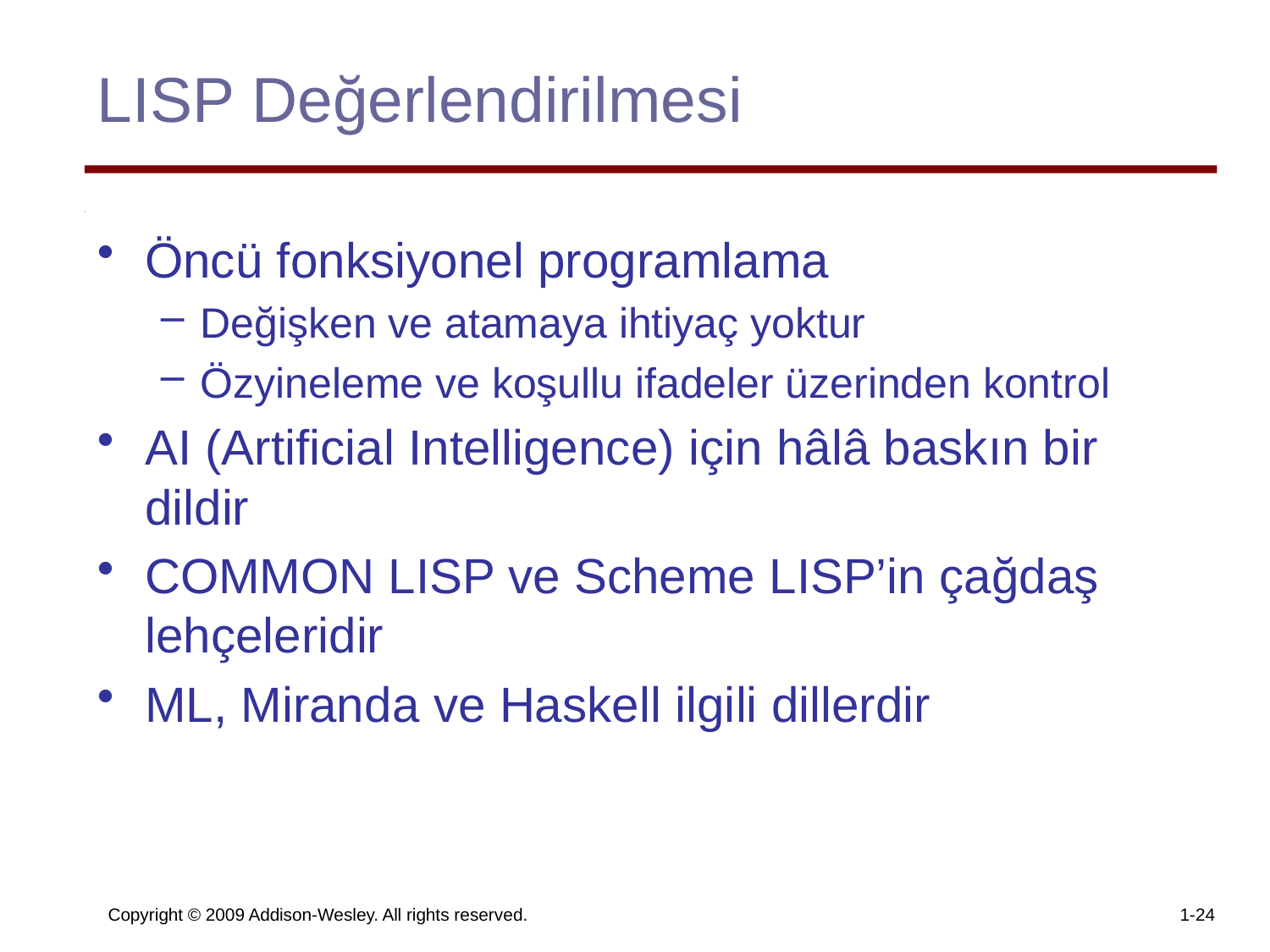

# LISP Değerlendirilmesi
Öncü fonksiyonel programlama
Değişken ve atamaya ihtiyaç yoktur
Özyineleme ve koşullu ifadeler üzerinden kontrol
AI (Artificial Intelligence) için hâlâ baskın bir dildir
COMMON LISP ve Scheme LISP’in çağdaş lehçeleridir
ML, Miranda ve Haskell ilgili dillerdir
Copyright © 2009 Addison-Wesley. All rights reserved.
1-24